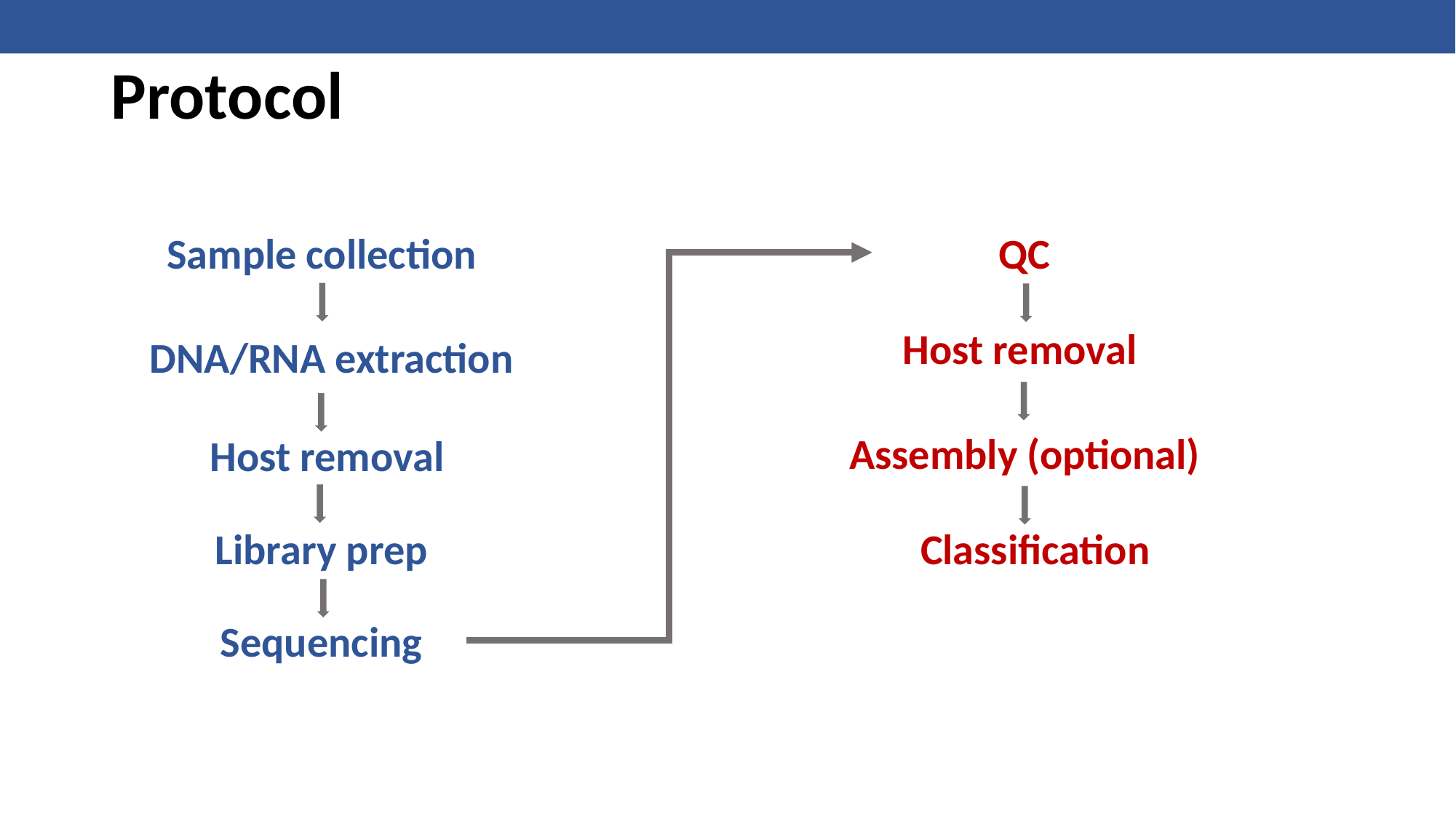

# Protocol
Sample collection
QC

Host removal
DNA/RNA extraction

Assembly (optional)
Host removal

Library prep
Classification

Sequencing